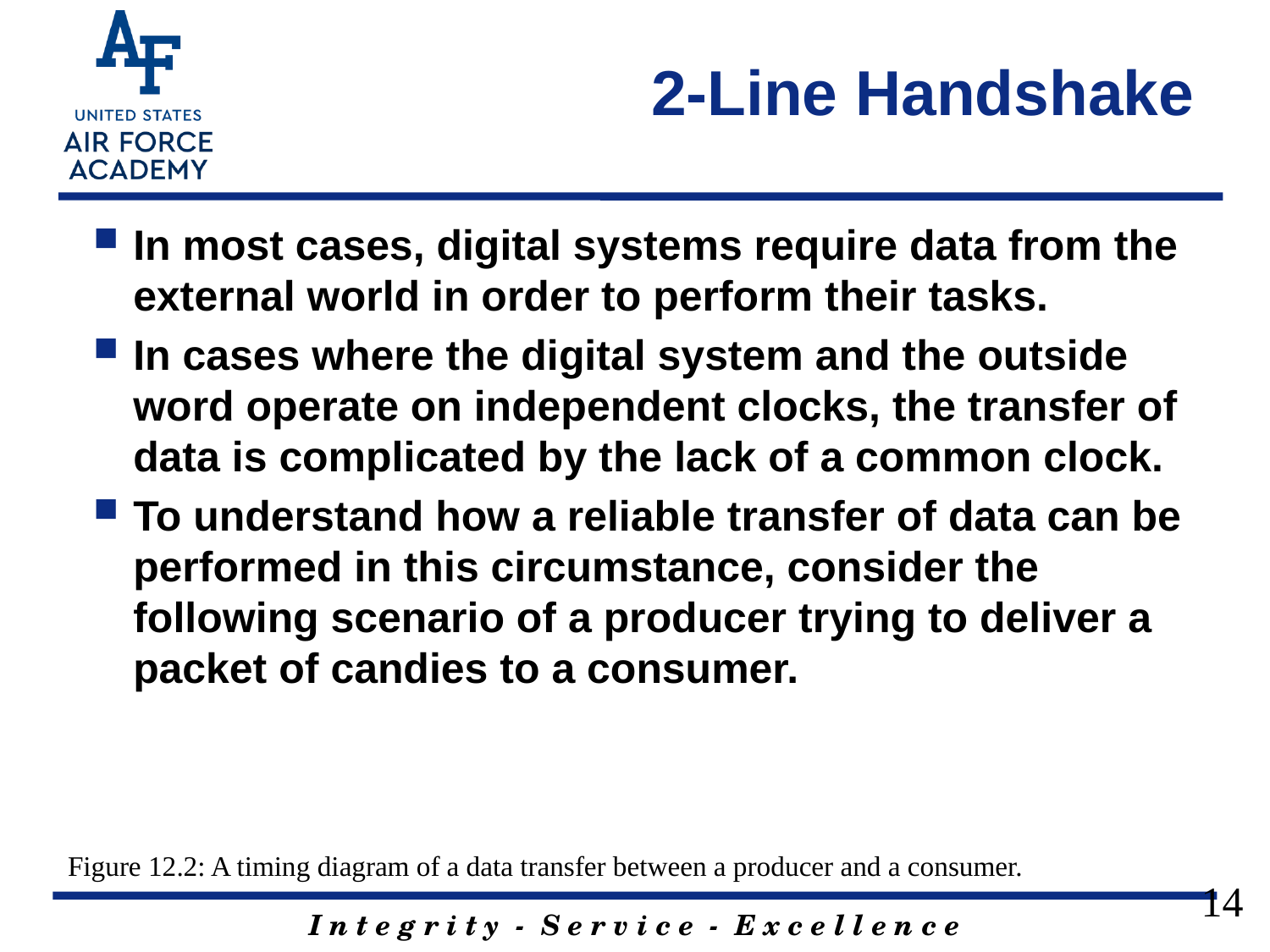

# 2-Line Handshake
In most cases, digital systems require data from the external world in order to perform their tasks.
In cases where the digital system and the outside word operate on independent clocks, the transfer of data is complicated by the lack of a common clock.
To understand how a reliable transfer of data can be performed in this circumstance, consider the following scenario of a producer trying to deliver a packet of candies to a consumer.
Figure 12.2: A timing diagram of a data transfer between a producer and a consumer.
14